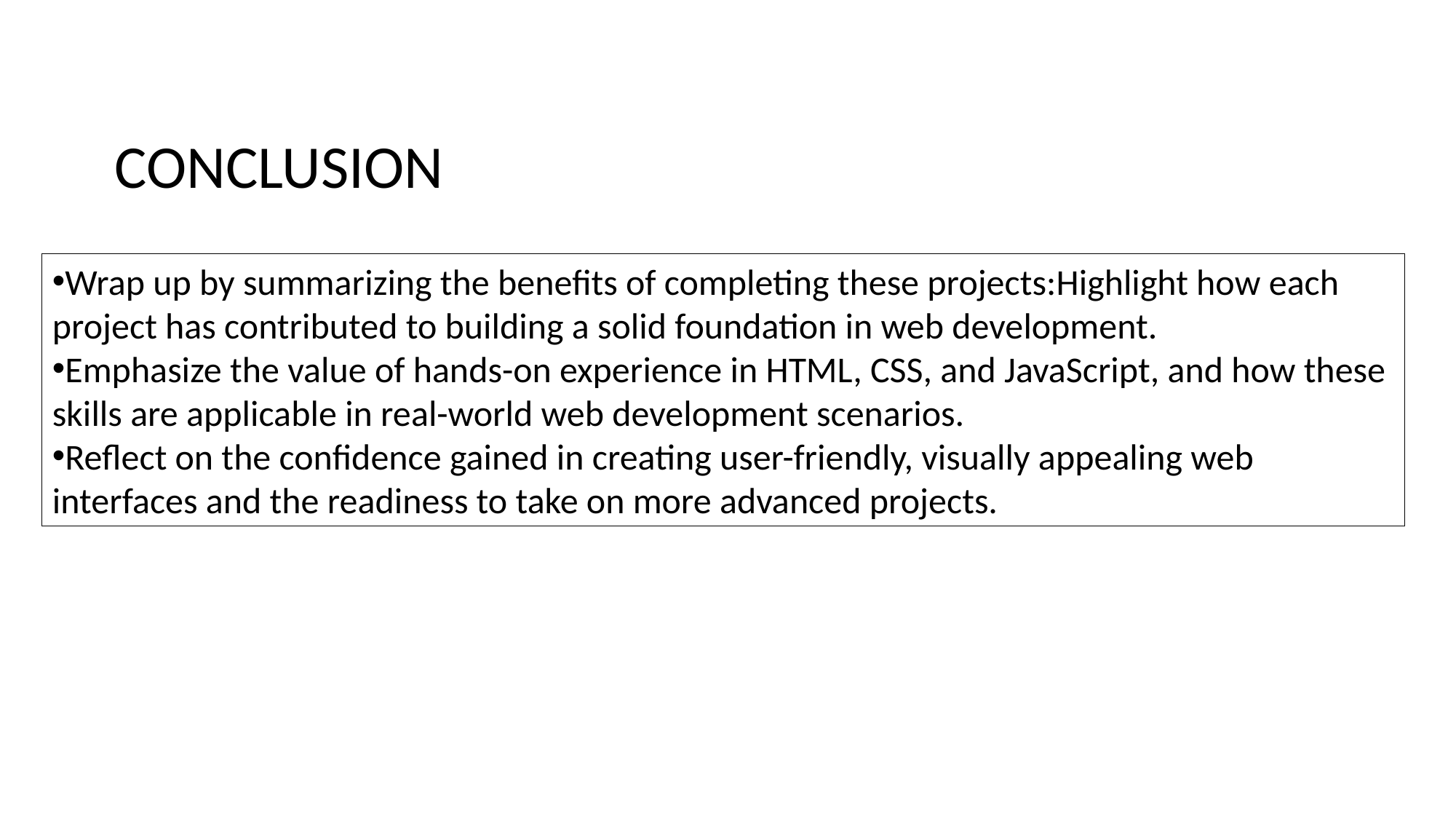

# CONCLUSION
Wrap up by summarizing the benefits of completing these projects:Highlight how each project has contributed to building a solid foundation in web development.
Emphasize the value of hands-on experience in HTML, CSS, and JavaScript, and how these skills are applicable in real-world web development scenarios.
Reflect on the confidence gained in creating user-friendly, visually appealing web interfaces and the readiness to take on more advanced projects.